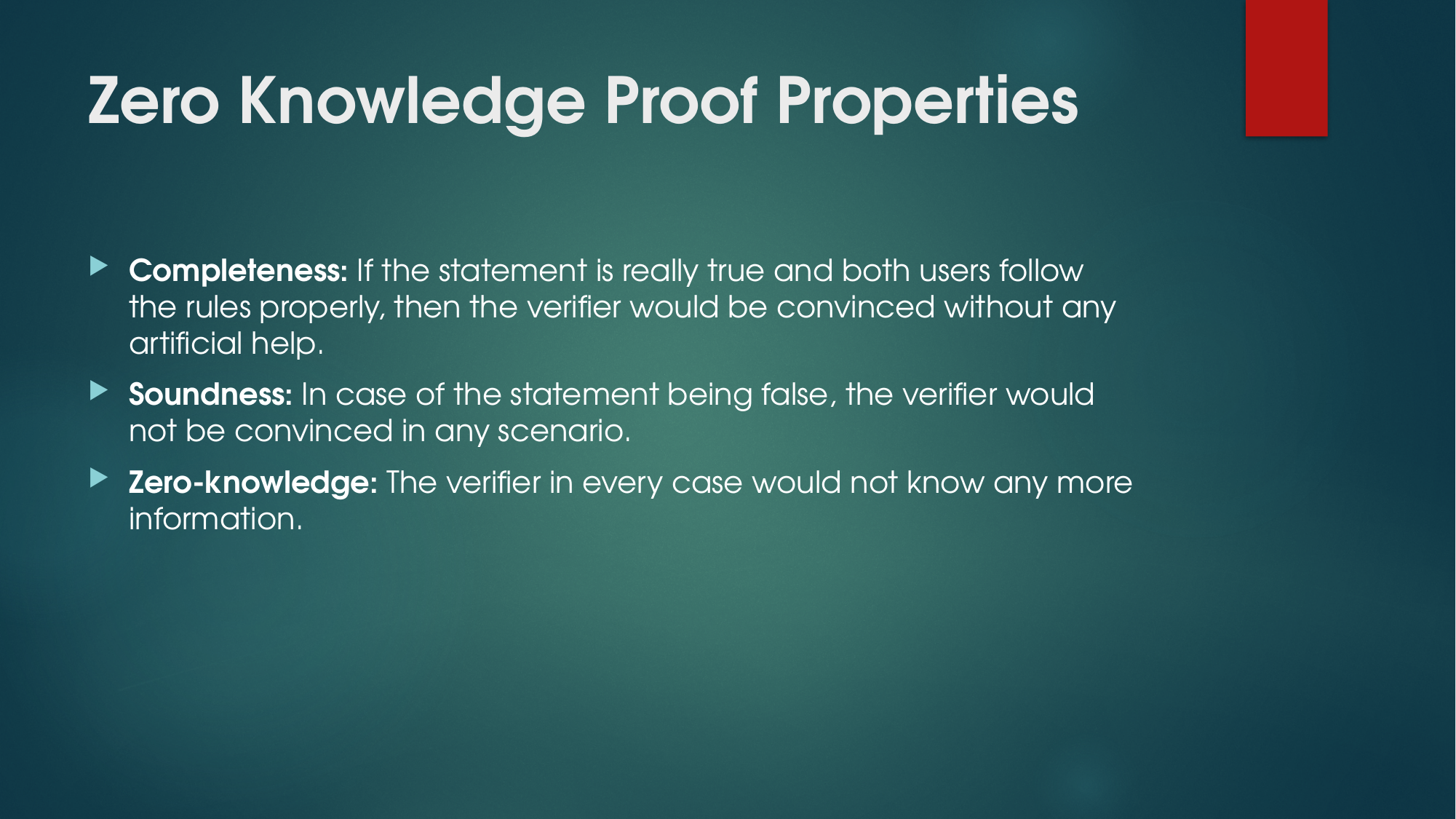

# Zero Knowledge Proof Properties
Completeness: If the statement is really true and both users follow the rules properly, then the verifier would be convinced without any artificial help.
Soundness: In case of the statement being false, the verifier would not be convinced in any scenario.
Zero-knowledge: The verifier in every case would not know any more information.